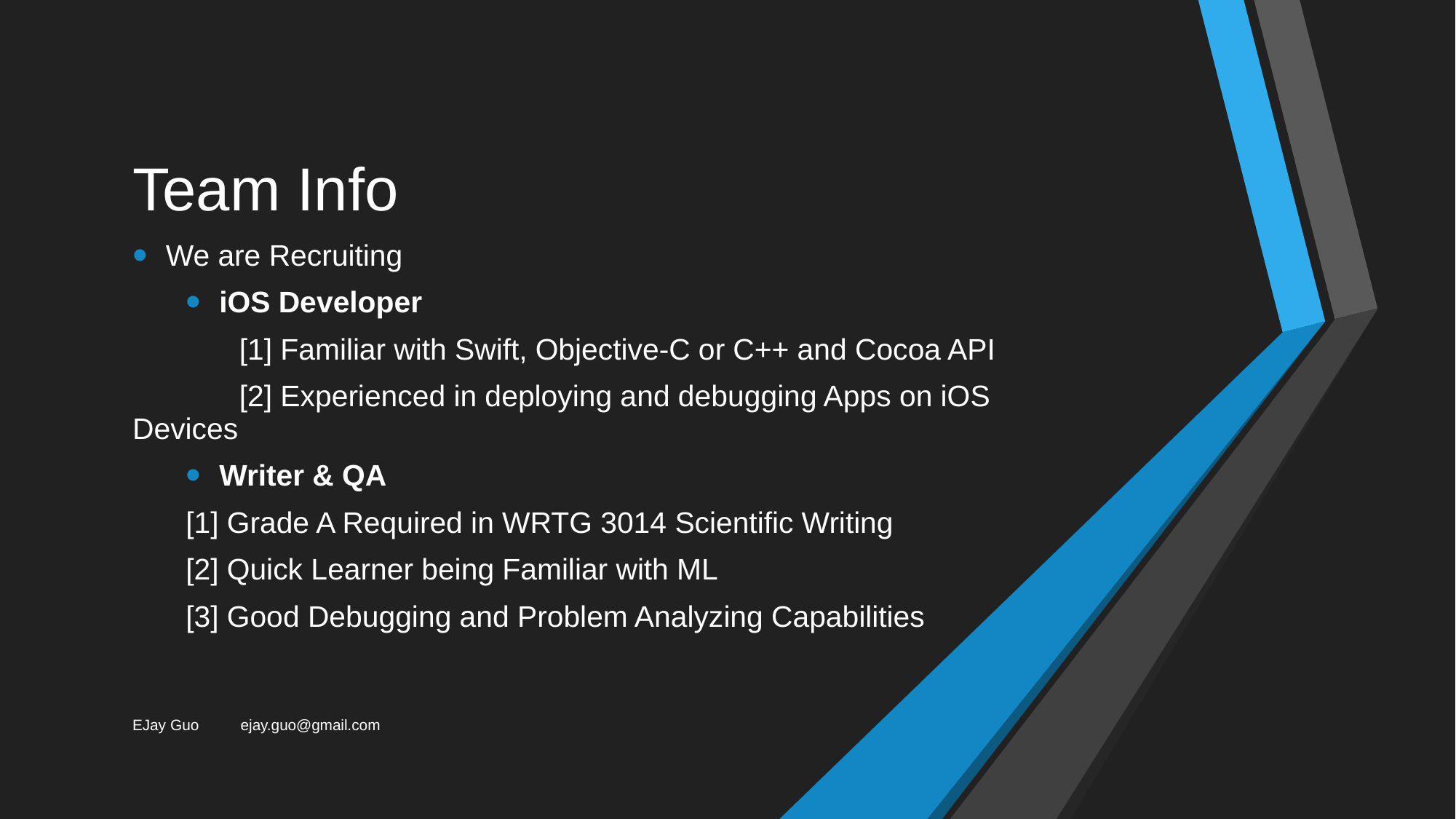

# Team Info
We are Recruiting
iOS Developer
		[1] Familiar with Swift, Objective-C or C++ and Cocoa API
		[2] Experienced in deploying and debugging Apps on iOS Devices
Writer & QA
	[1] Grade A Required in WRTG 3014 Scientific Writing
	[2] Quick Learner being Familiar with ML
	[3] Good Debugging and Problem Analyzing Capabilities
EJay Guo          ejay.guo@gmail.com